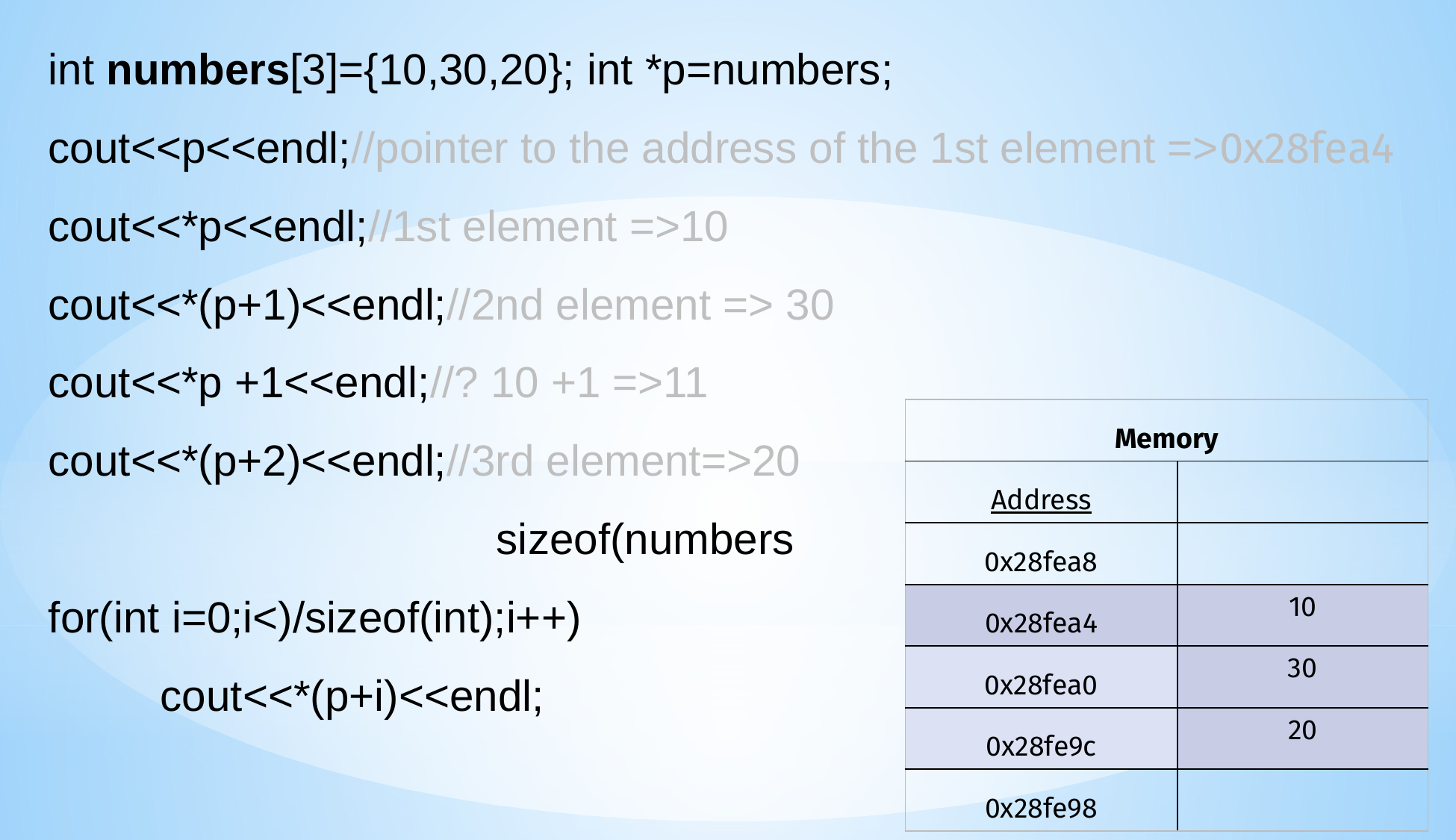

int numbers[3]={10,30,20}; int *p=numbers;
cout<<p<<endl;//pointer to the address of the 1st element =>0x28fea4
cout<<*p<<endl;//1st element =>10
cout<<*(p+1)<<endl;//2nd element => 30
cout<<*p +1<<endl;//? 10 +1 =>11
cout<<*(p+2)<<endl;//3rd element=>20
				sizeof(numbers
for(int i=0;i<)/sizeof(int);i++)
	cout<<*(p+i)<<endl;
| Memory |  |
| --- | --- |
| Address |  |
| 0x28fea8 |  |
| 0x28fea4 | 10 |
| 0x28fea0 | 30 |
| 0x28fe9c | 20 |
| 0x28fe98 |  |